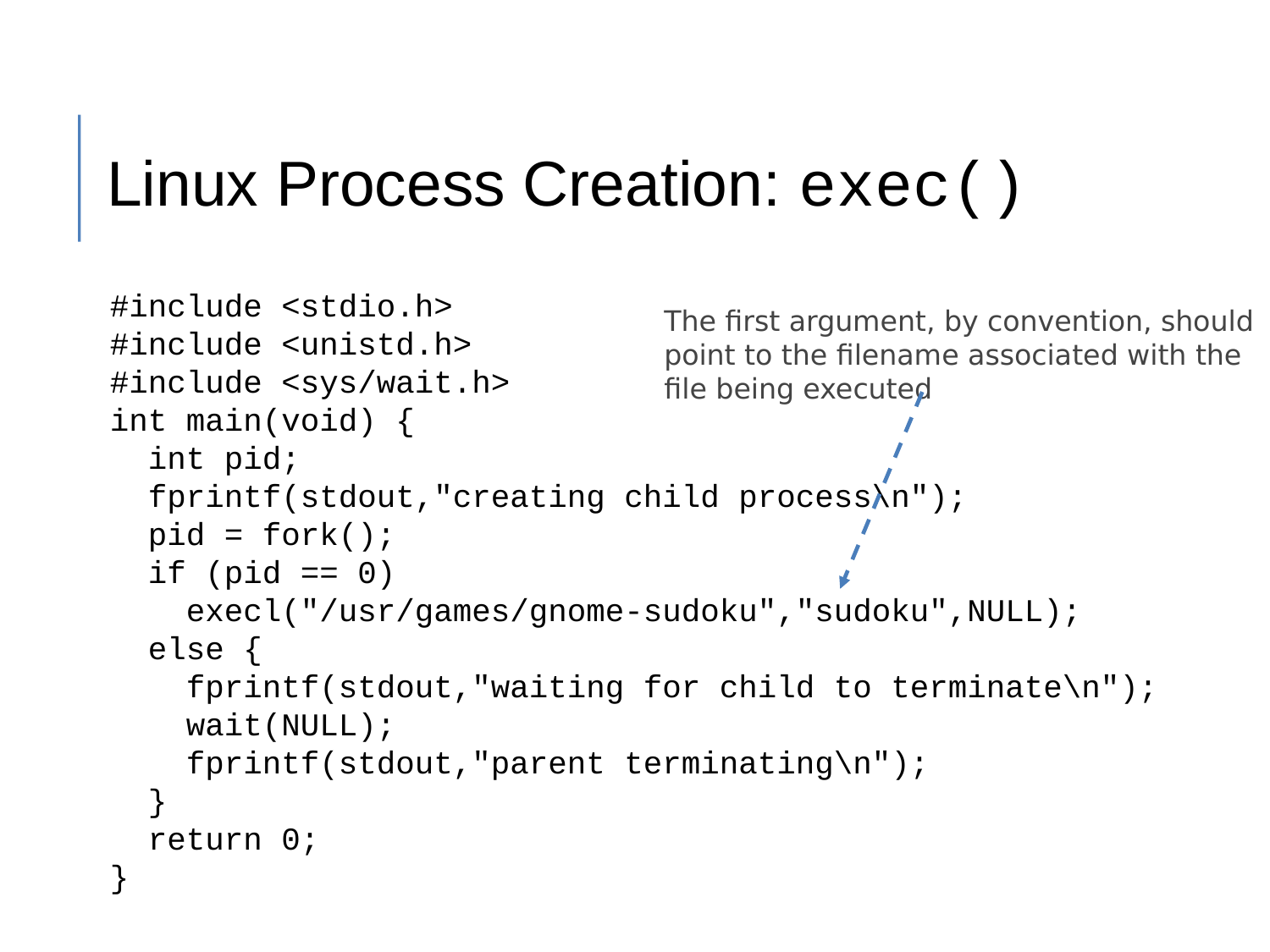

Linux Process Creation: exec()
#include <stdio.h>
#include <unistd.h>
#include <sys/wait.h>
int main(void) {
  int pid;
  fprintf(stdout,"creating child process\n");
  pid = fork();
  if (pid == 0)
    execl("/usr/games/gnome-sudoku","sudoku",NULL);
  else {
    fprintf(stdout,"waiting for child to terminate\n");
    wait(NULL);
    fprintf(stdout,"parent terminating\n");
  }
  return 0;
}
The first argument, by convention, should point to the filename associated with the file being executed